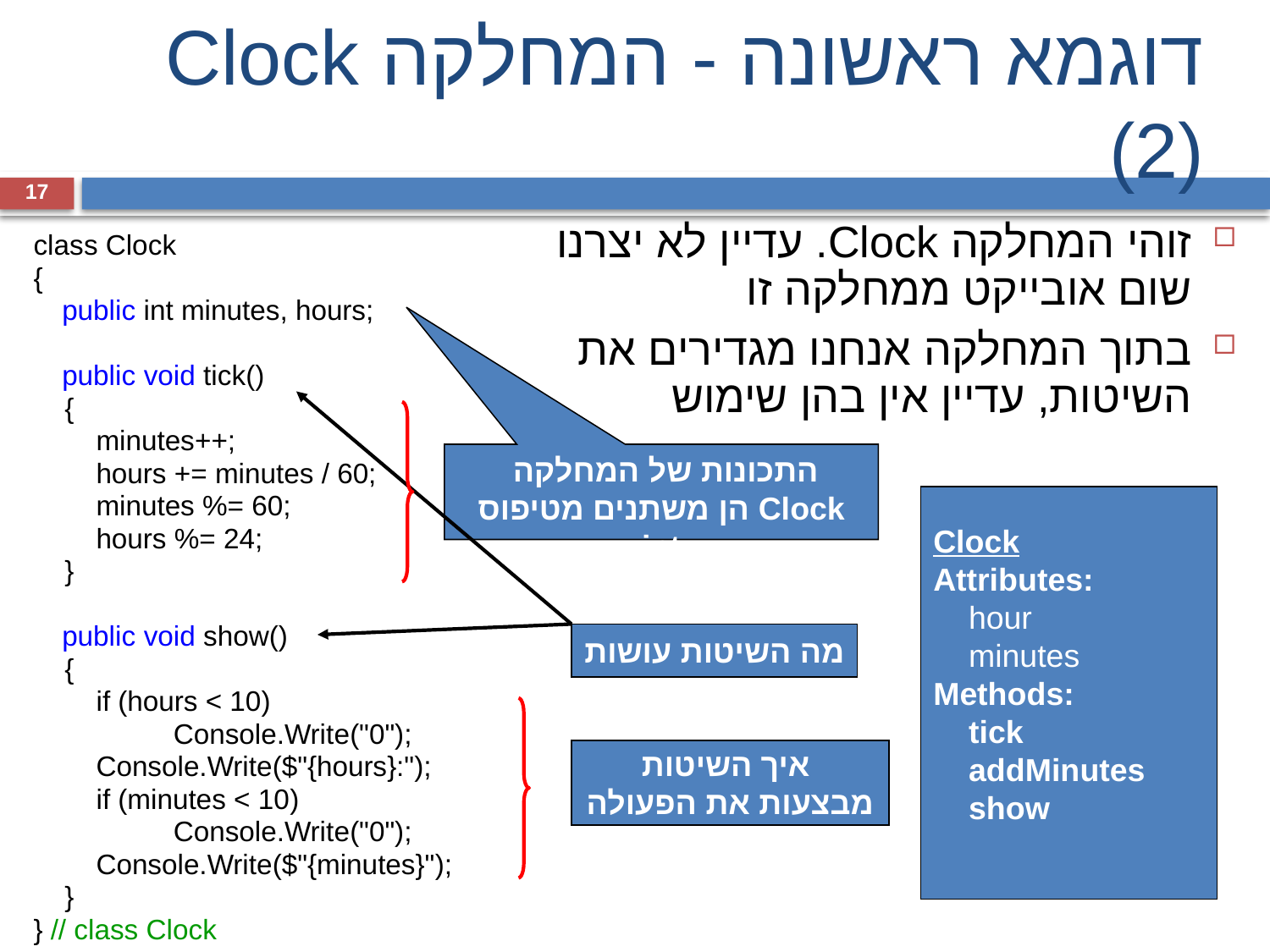

# דוגמא ראשונה - המחלקה Clock (2)

זוהי המחלקה Clock. עדיין לא יצרנו שום אובייקט ממחלקה זו
בתוך המחלקה אנחנו מגדירים את השיטות, עדיין אין בהן שימוש

17
    class Clock
    {
	  public int minutes, hours;

	  public void tick()
        {
            minutes++;
            hours += minutes / 60;
            minutes %= 60;
            hours %= 24;
        }

	  public void show()
        {
            if (hours < 10)
		Console.Write("0");
            Console.Write($"{hours}:");
            if (minutes < 10)
		Console.Write("0");
            Console.Write($"{minutes}");
        }
    } // class Clock

Clock
Attributes:
    hour
    minutes
Methods:
    tick
    addMinutes
    show

התכונות של המחלקה  Clock הן משתנים מטיפוס int

מה השיטות עושות

איך השיטות
מבצעות את הפעולה